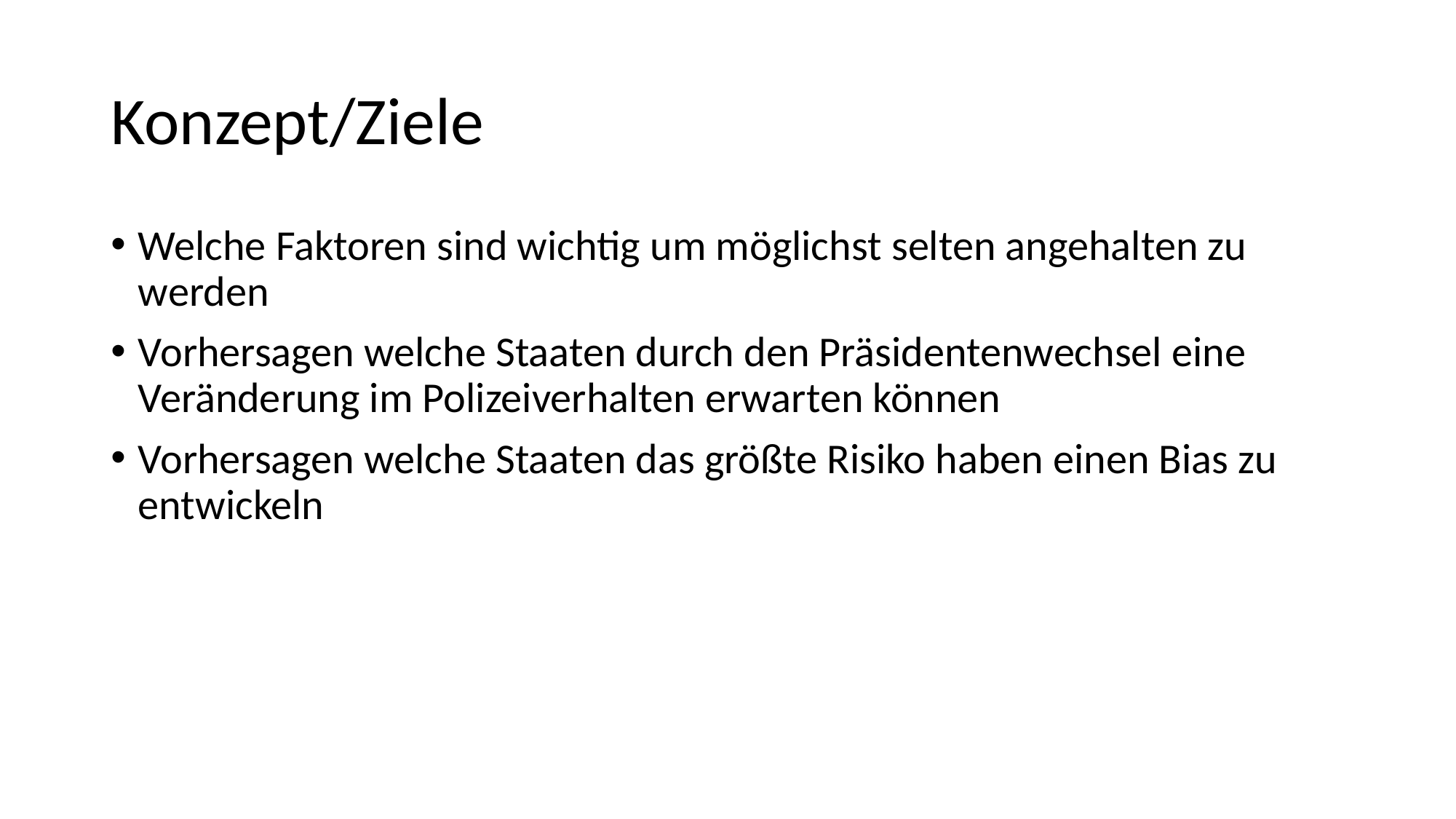

# Konzept/Ziele
Welche Faktoren sind wichtig um möglichst selten angehalten zu werden
Vorhersagen welche Staaten durch den Präsidentenwechsel eine Veränderung im Polizeiverhalten erwarten können
Vorhersagen welche Staaten das größte Risiko haben einen Bias zu entwickeln